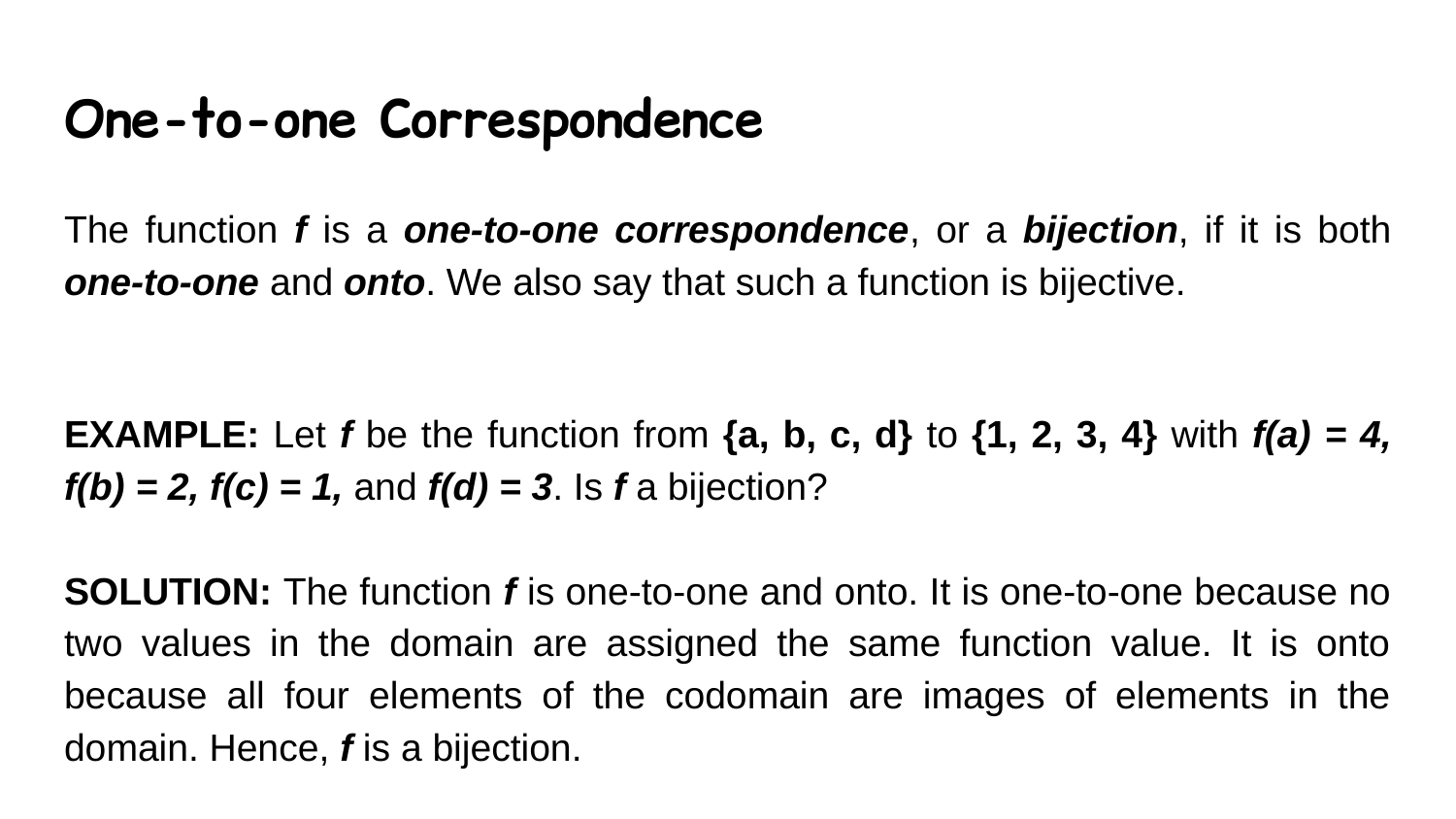

# One-to-one Correspondence
The function f is a one-to-one correspondence, or a bijection, if it is both one-to-one and onto. We also say that such a function is bijective.

EXAMPLE: Let f be the function from {a, b, c, d} to {1, 2, 3, 4} with f(a) = 4, f(b) = 2, f(c) = 1, and f(d) = 3. Is f a bijection?

SOLUTION: The function f is one-to-one and onto. It is one-to-one because no two values in the domain are assigned the same function value. It is onto because all four elements of the codomain are images of elements in the domain. Hence, f is a bijection.